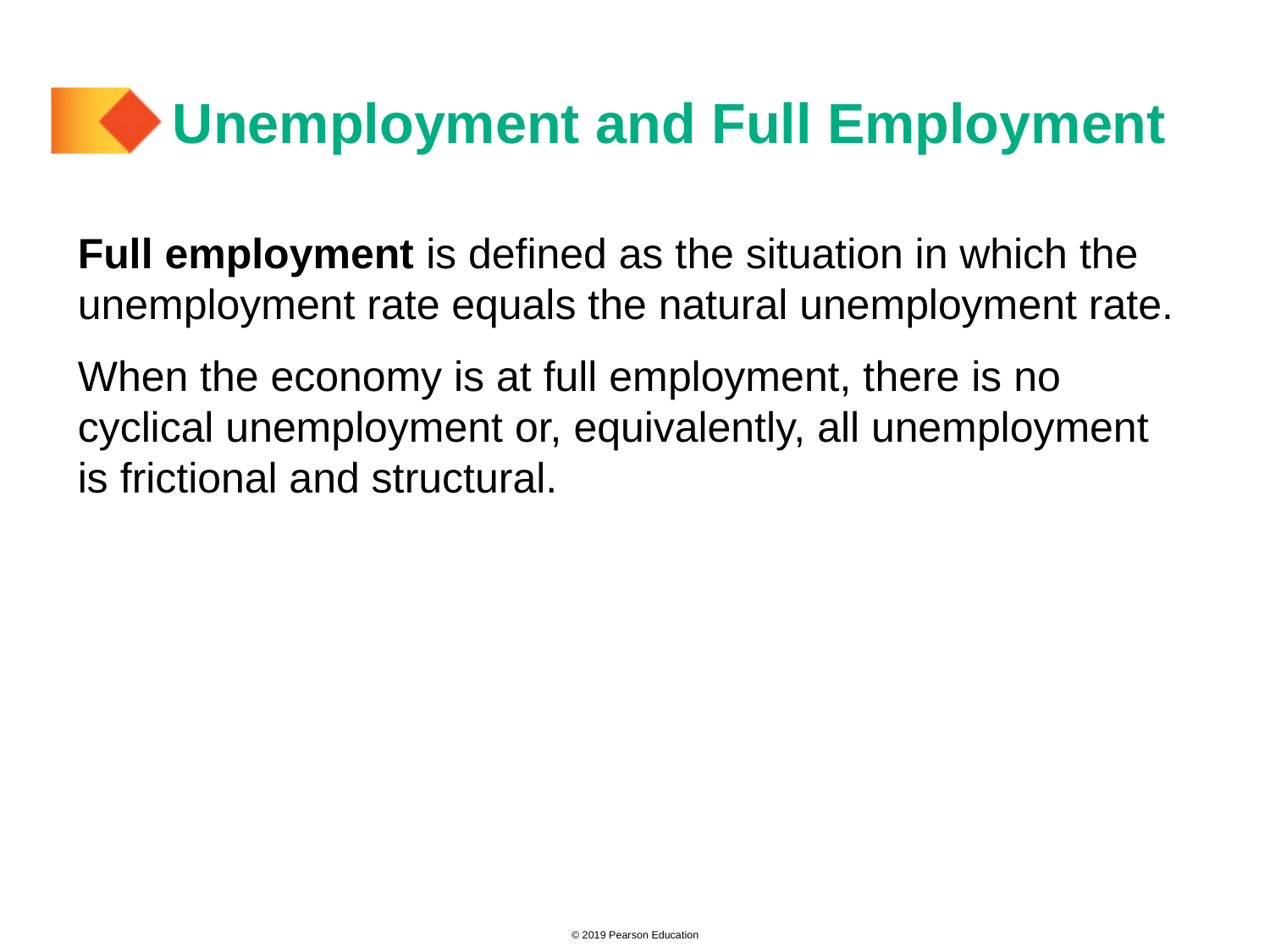

# Unemployment and Full Employment
Full employment is defined as the situation in which the unemployment rate equals the natural unemployment rate.
When the economy is at full employment, there is no cyclical unemployment or, equivalently, all unemployment is frictional and structural.